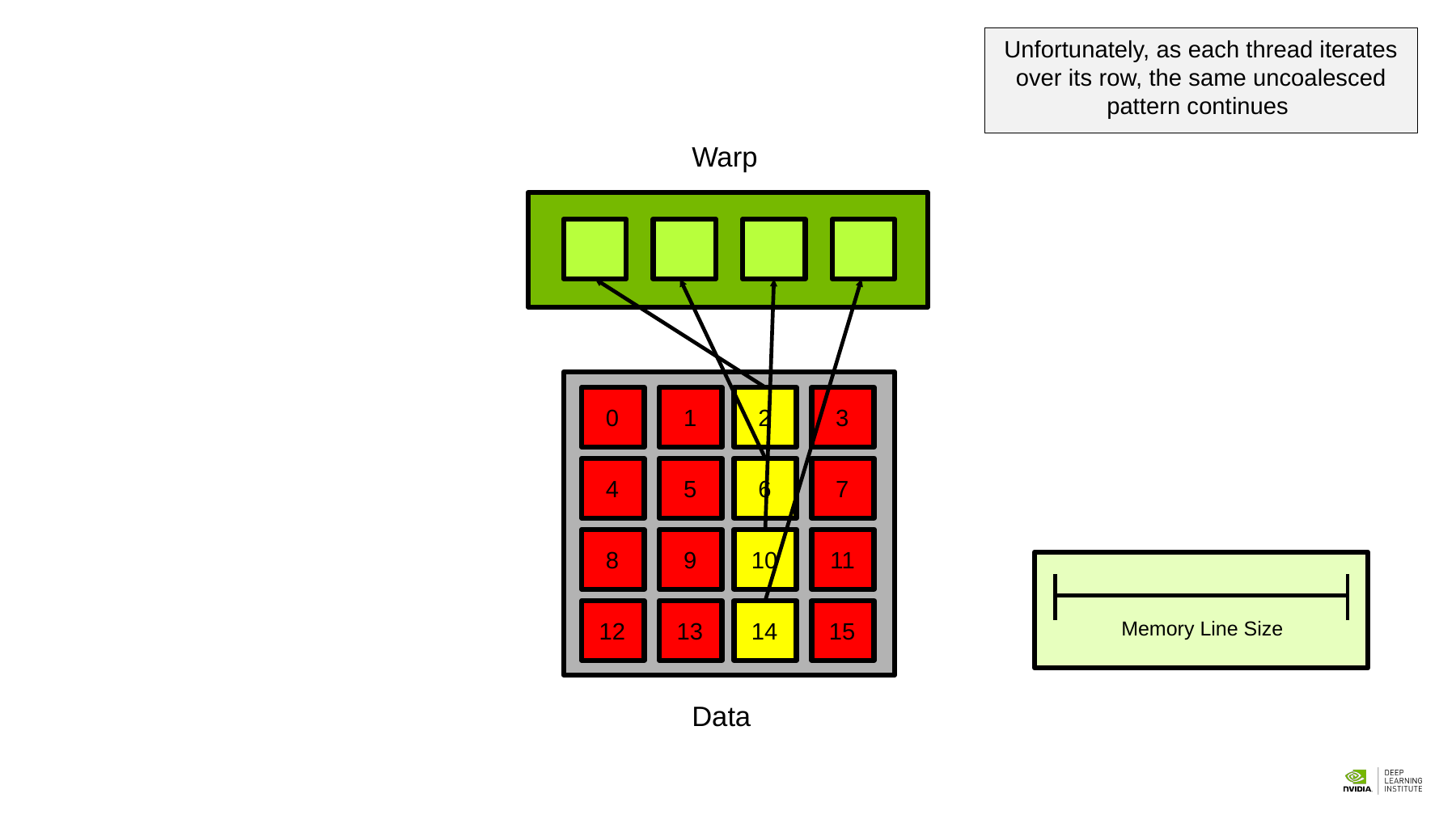

Unfortunately, as each thread iterates over its row, the same uncoalesced pattern continues
Warp

0
1
2
3

4
5
6
7

8
9
10
11

12
13
14
15

Memory Line Size
Data